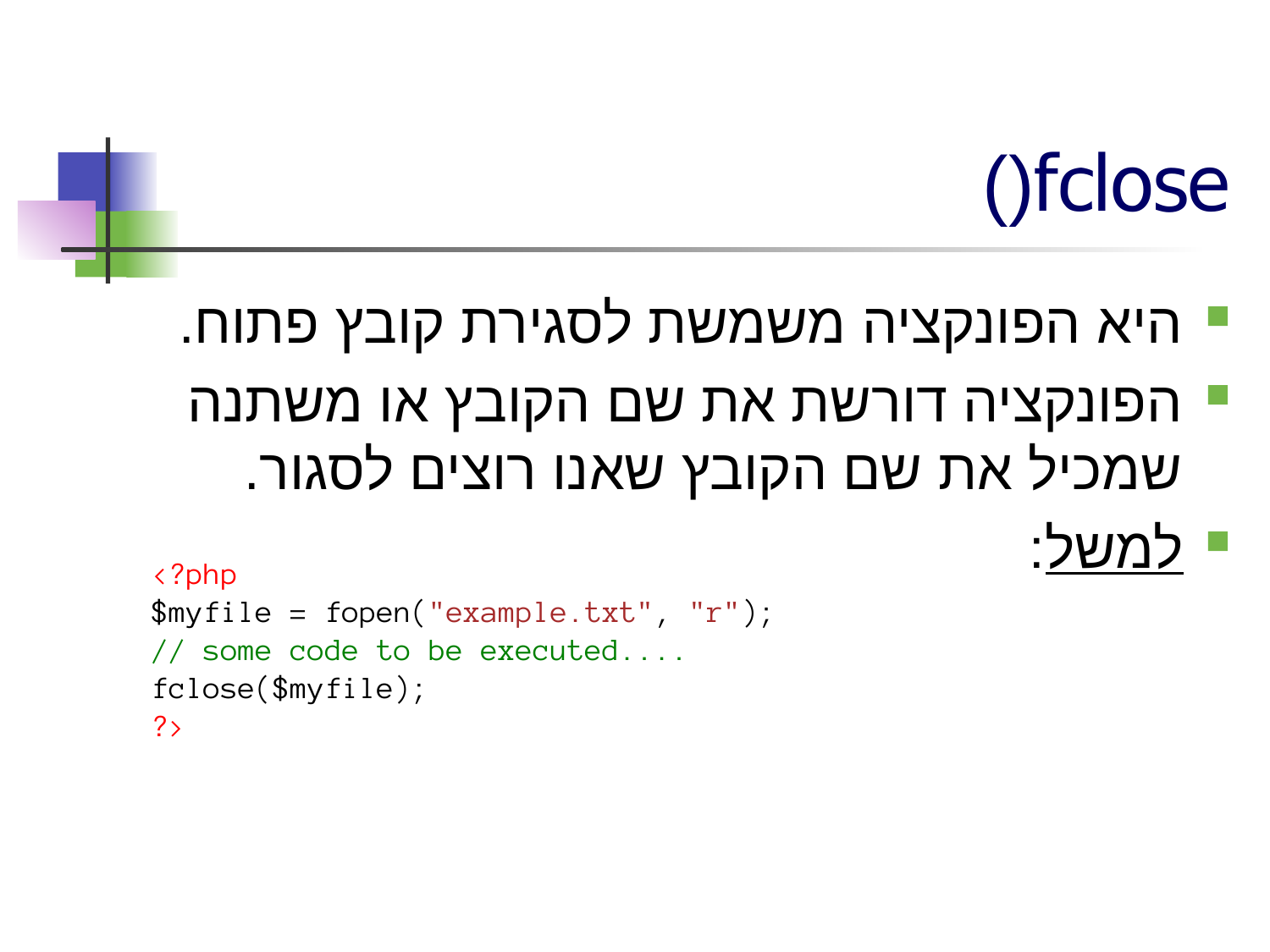

# fclose()
היא הפונקציה משמשת לסגירת קובץ פתוח.
הפונקציה דורשת את שם הקובץ או משתנה שמכיל את שם הקובץ שאנו רוצים לסגור.
למשל:
<?php
$myfile = fopen("example.txt", "r");
// some code to be executed....
fclose($myfile);
?>